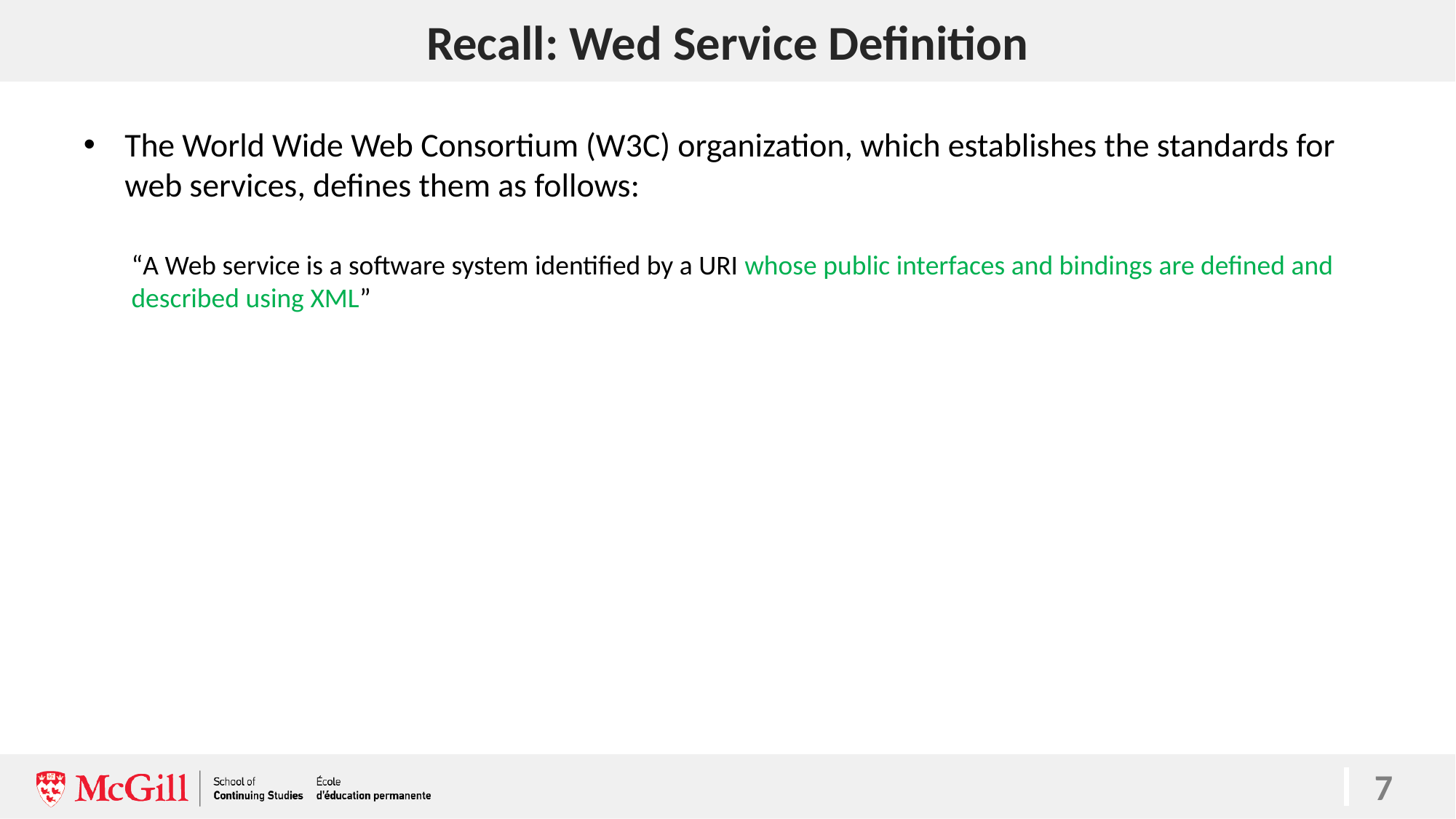

# Recall: Wed Service Definition
7
The World Wide Web Consortium (W3C) organization, which establishes the standards for web services, defines them as follows:

“A Web service is a software system identified by a URI whose public interfaces and bindings are defined and described using XML”